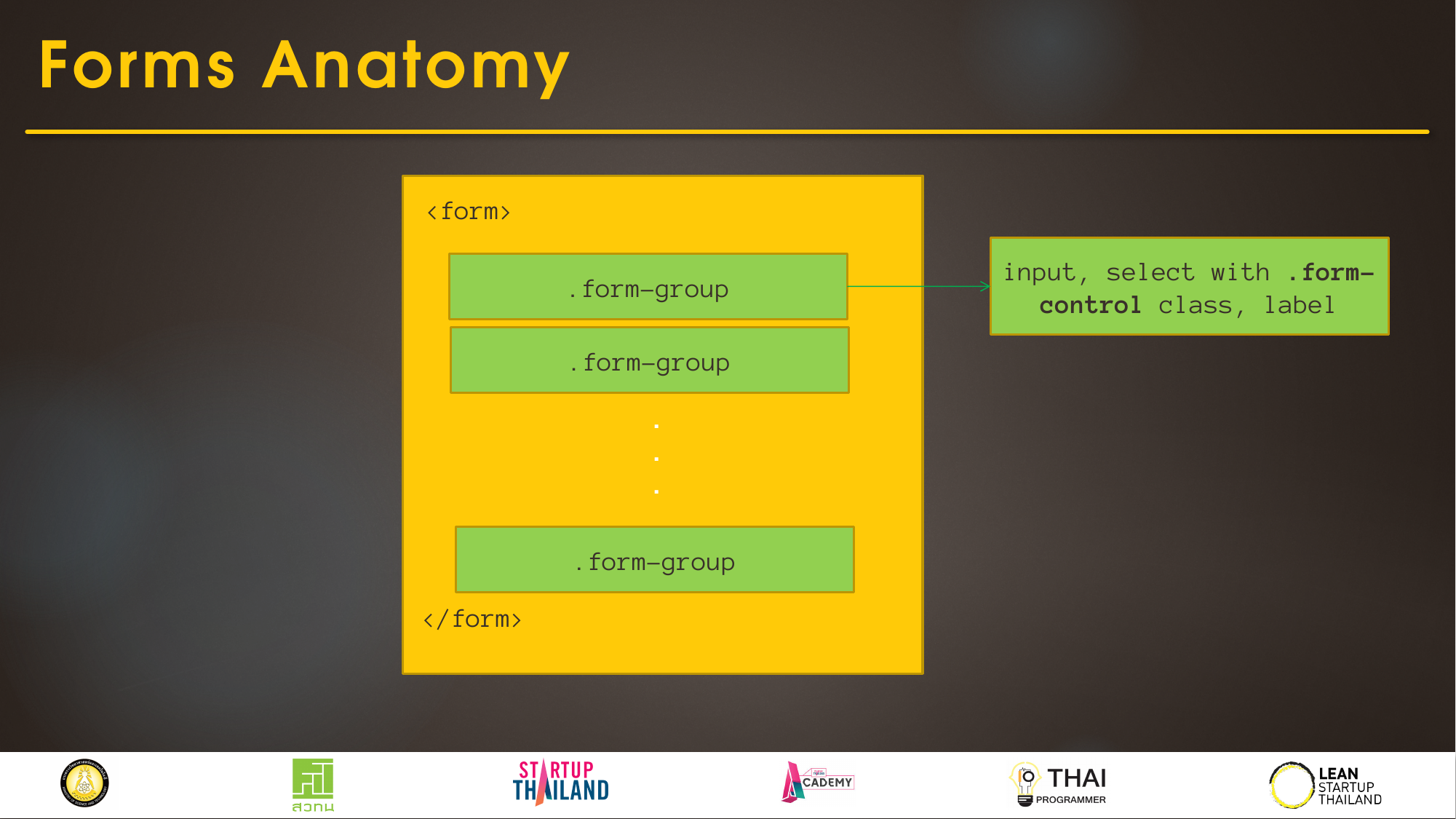

# Forms Anatomy

<form>
.form-group
</form>
input, select with .form-control class, label
.form-group
.
.
.
.form-group